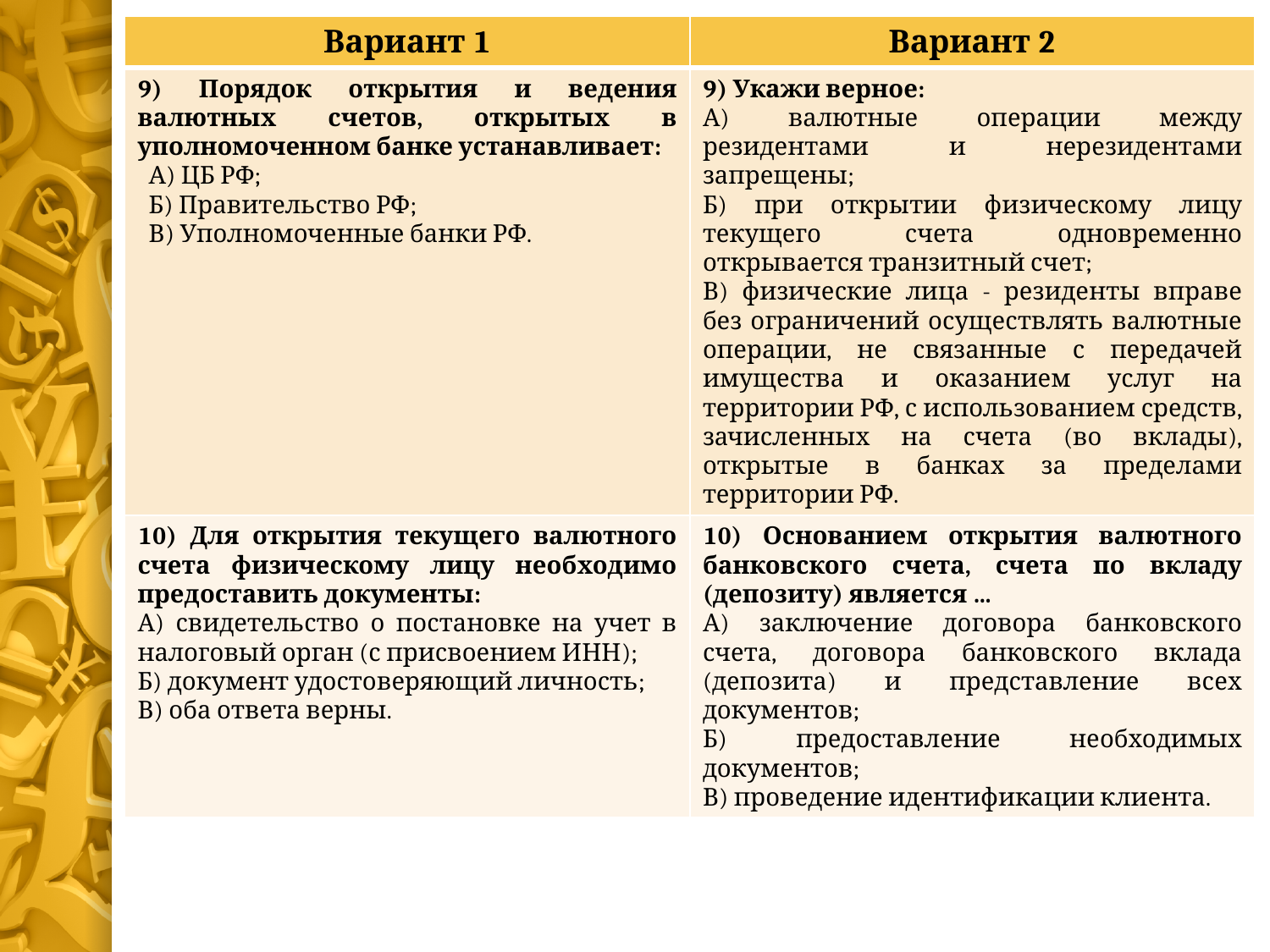

| Вариант 1 | Вариант 2 |
| --- | --- |
| 9) Порядок открытия и ведения валютных счетов, открытых в уполномоченном банке устанавливает: А) ЦБ РФ; Б) Правительство РФ; В) Уполномоченные банки РФ. | 9) Укажи верное: А) валютные операции между резидентами и нерезидентами запрещены; Б) при открытии физическому лицу текущего счета одновременно открывается транзитный счет; В) физические лица - резиденты вправе без ограничений осуществлять валютные операции, не связанные с передачей имущества и оказанием услуг на территории РФ, с использованием средств, зачисленных на счета (во вклады), открытые в банках за пределами территории РФ. |
| 10) Для открытия текущего валютного счета физическому лицу необходимо предоставить документы: А) свидетельство о постановке на учет в налоговый орган (с присвоением ИНН); Б) документ удостоверяющий личность; В) оба ответа верны. | 10) Основанием открытия валютного банковского счета, счета по вкладу (депозиту) является … А) заключение договора банковского счета, договора банковского вклада (депозита) и представление всех документов; Б) предоставление необходимых документов; В) проведение идентификации клиента. |